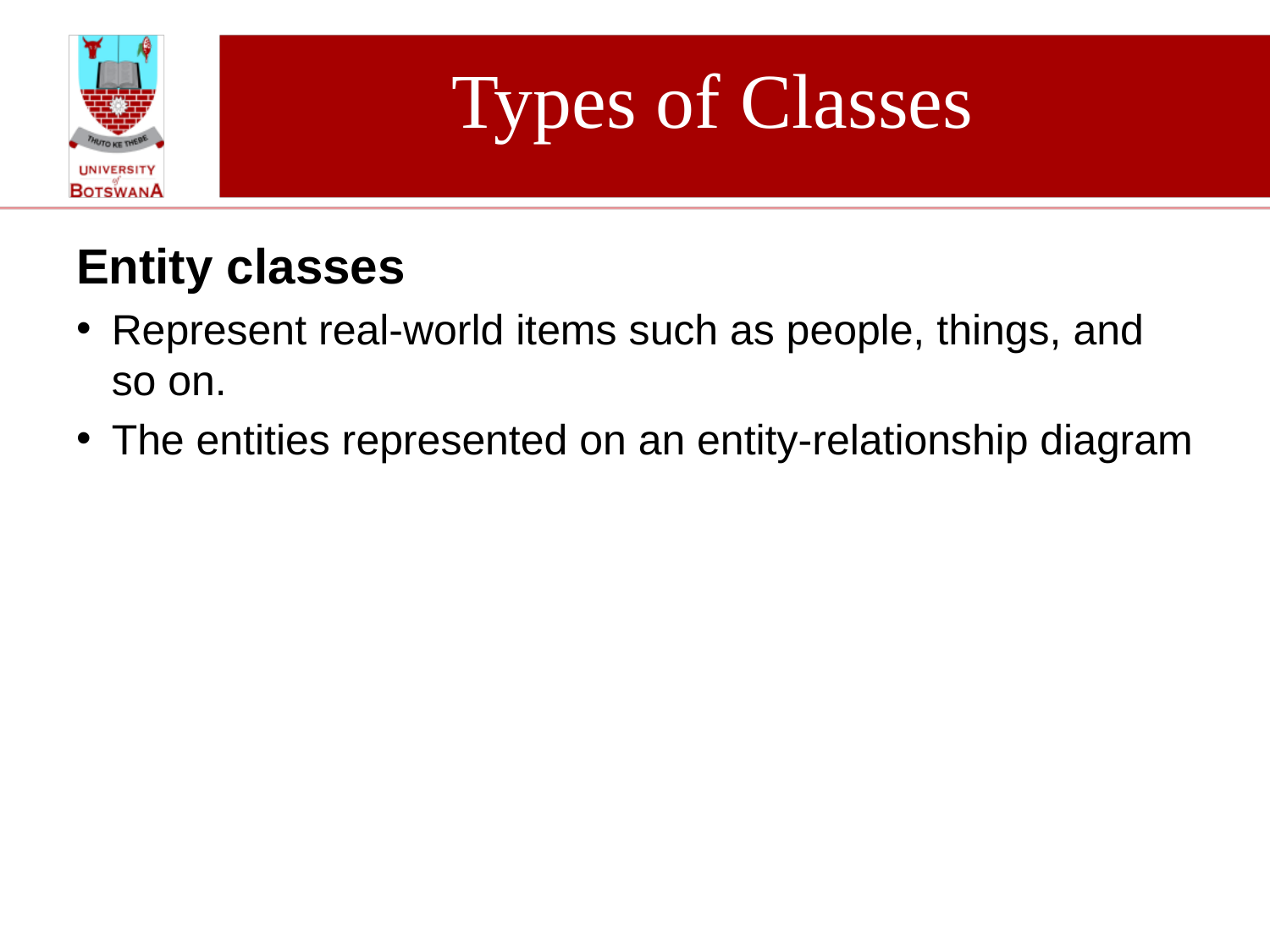

# Types of Classes
Entity classes
Represent real-world items such as people, things, and so on.
The entities represented on an entity-relationship diagram